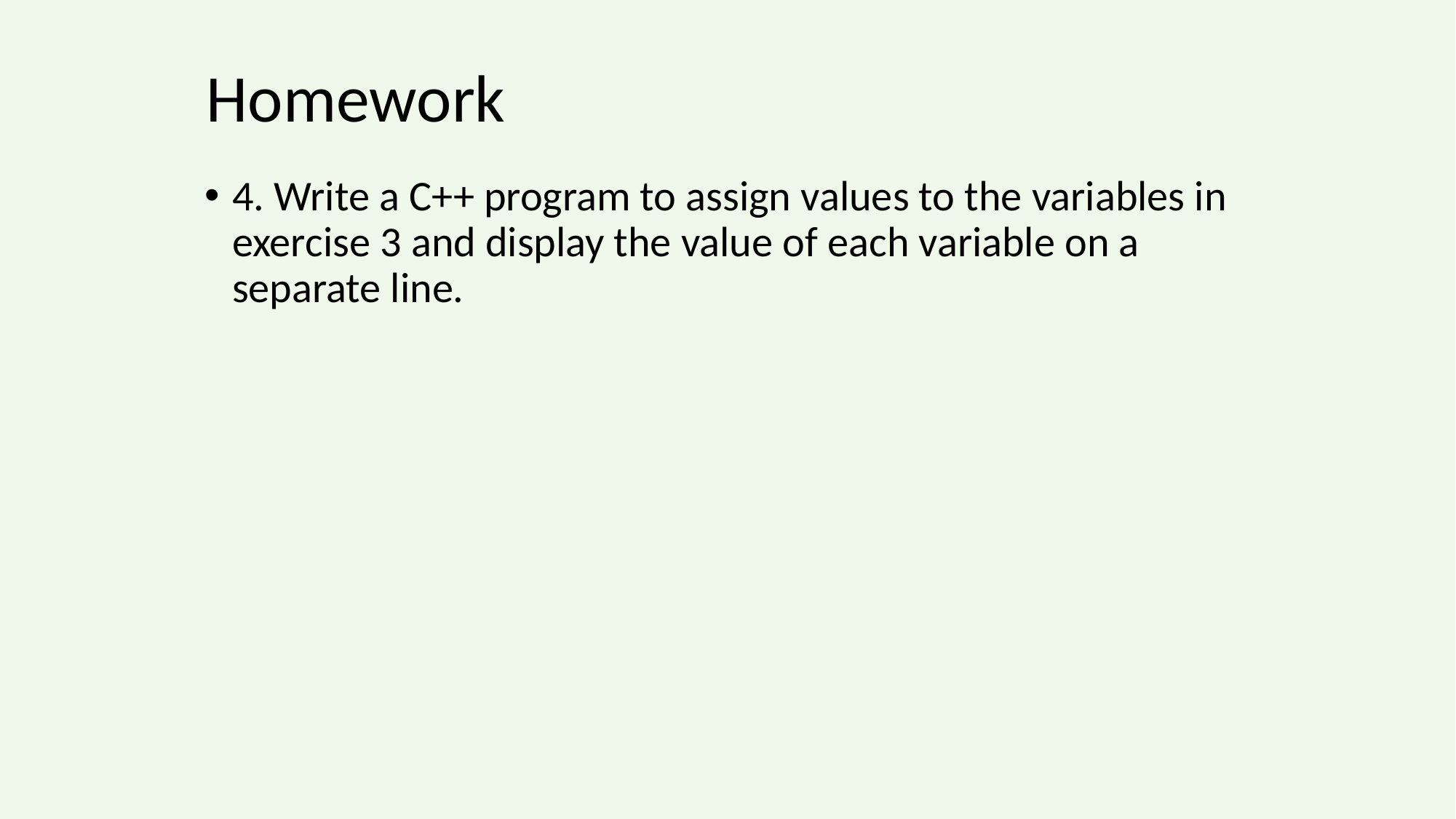

# Homework
4. Write a C++ program to assign values to the variables in exercise 3 and display the value of each variable on a separate line.